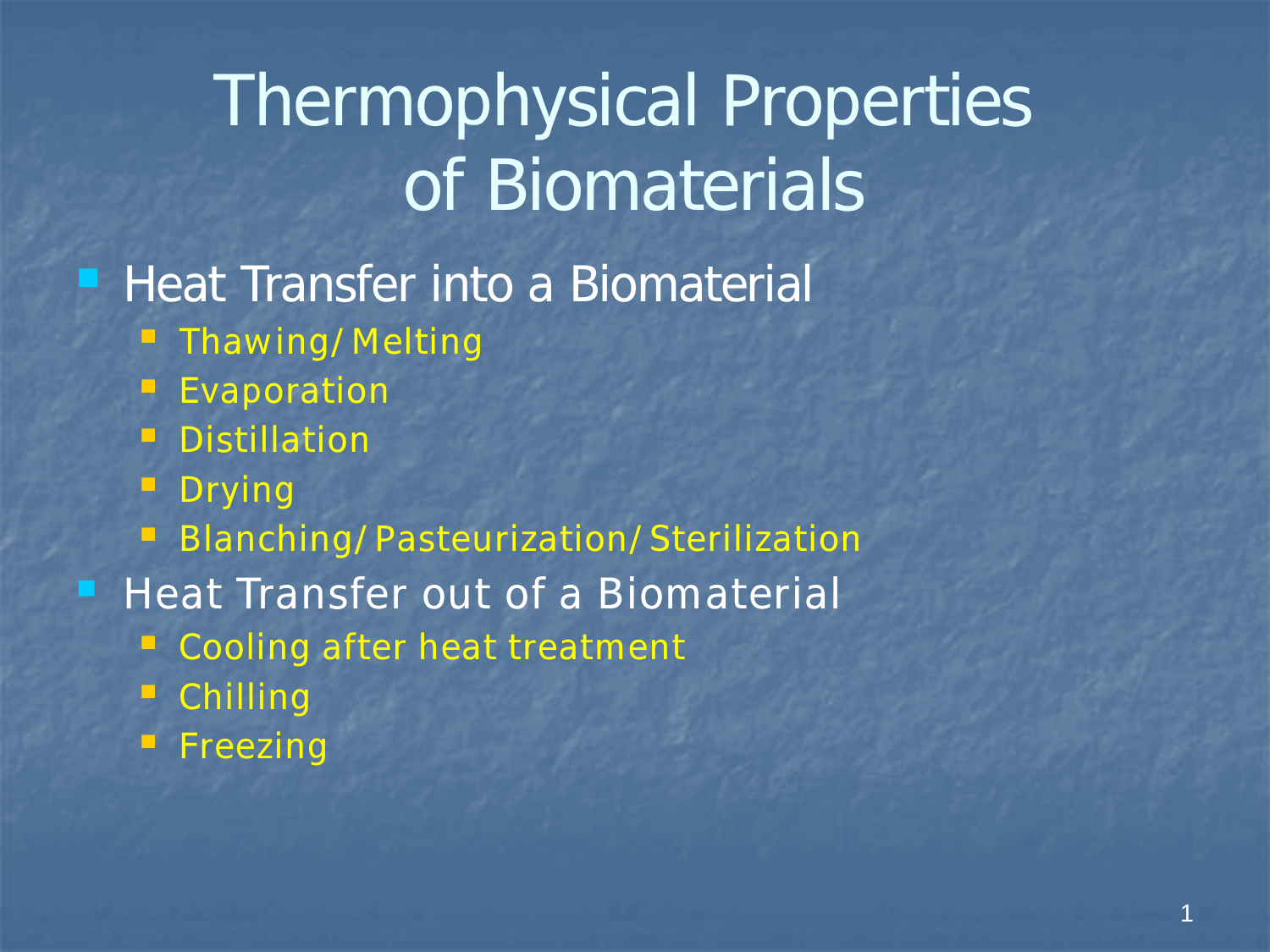

# Thermophysical Properties of Biomaterials
Heat Transfer into a Biomaterial
Thawing/Melting
Evaporation
Distillation
Drying
Blanching/Pasteurization/Sterilization
Heat Transfer out of a Biomaterial
Cooling after heat treatment
Chilling
Freezing
1